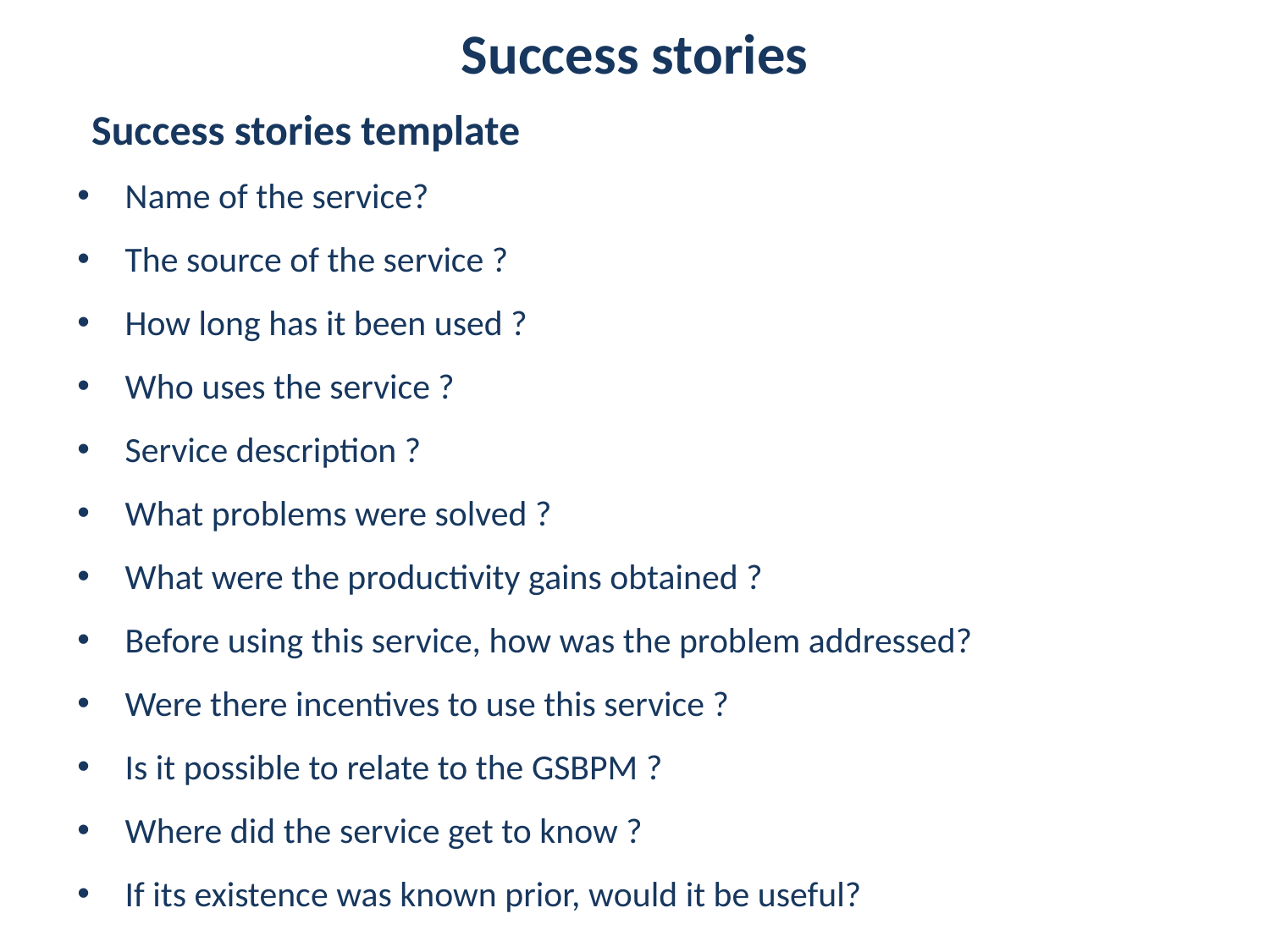

Success stories

Success stories template
Name of the service?
The source of the service ?
How long has it been used ?
Who uses the service ?
Service description ?
What problems were solved ?
What were the productivity gains obtained ?
Before using this service, how was the problem addressed?
Were there incentives to use this service ?
Is it possible to relate to the GSBPM ?
Where did the service get to know ?
If its existence was known prior, would it be useful?